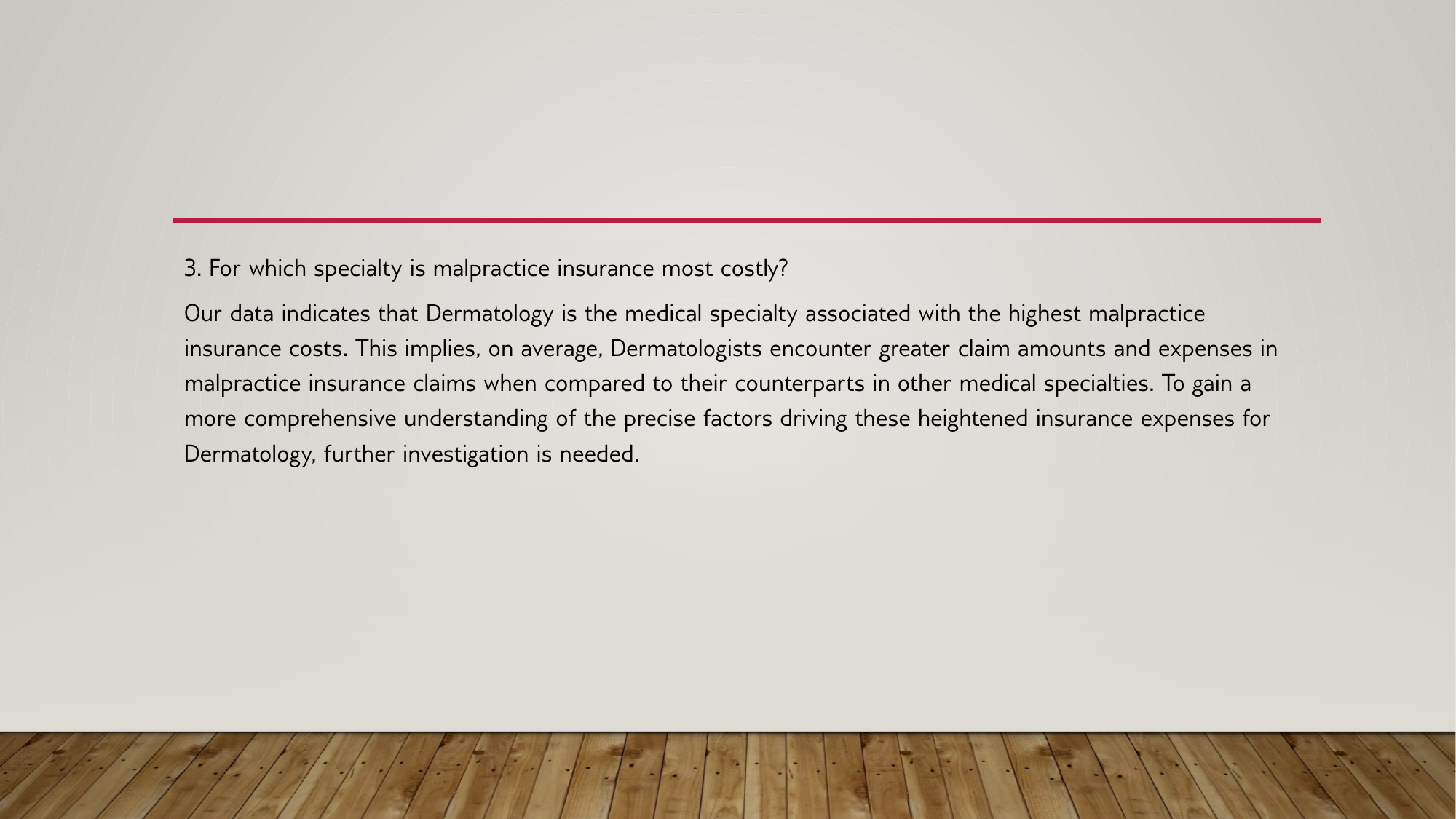

3. For which specialty is malpractice insurance most costly?
Our data indicates that Dermatology is the medical specialty associated with the highest malpractice insurance costs. This implies, on average, Dermatologists encounter greater claim amounts and expenses in malpractice insurance claims when compared to their counterparts in other medical specialties. To gain a more comprehensive understanding of the precise factors driving these heightened insurance expenses for Dermatology, further investigation is needed.